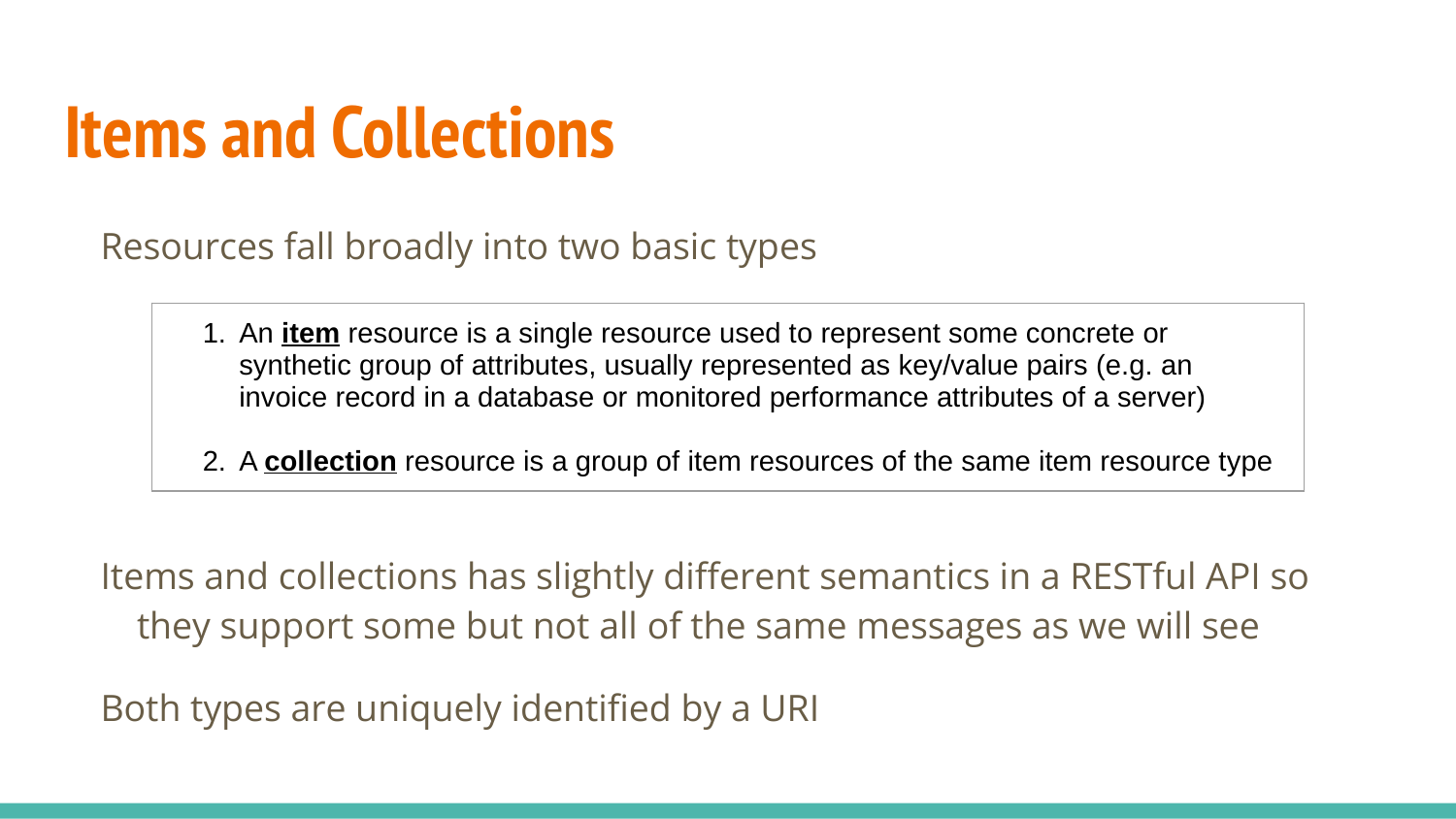

# Items and Collections
Resources fall broadly into two basic types

Items and collections has slightly different semantics in a RESTful API so they support some but not all of the same messages as we will see
Both types are uniquely identified by a URI

| An item resource is a single resource used to represent some concrete or synthetic group of attributes, usually represented as key/value pairs (e.g. an invoice record in a database or monitored performance attributes of a server) A collection resource is a group of item resources of the same item resource type |
| --- |